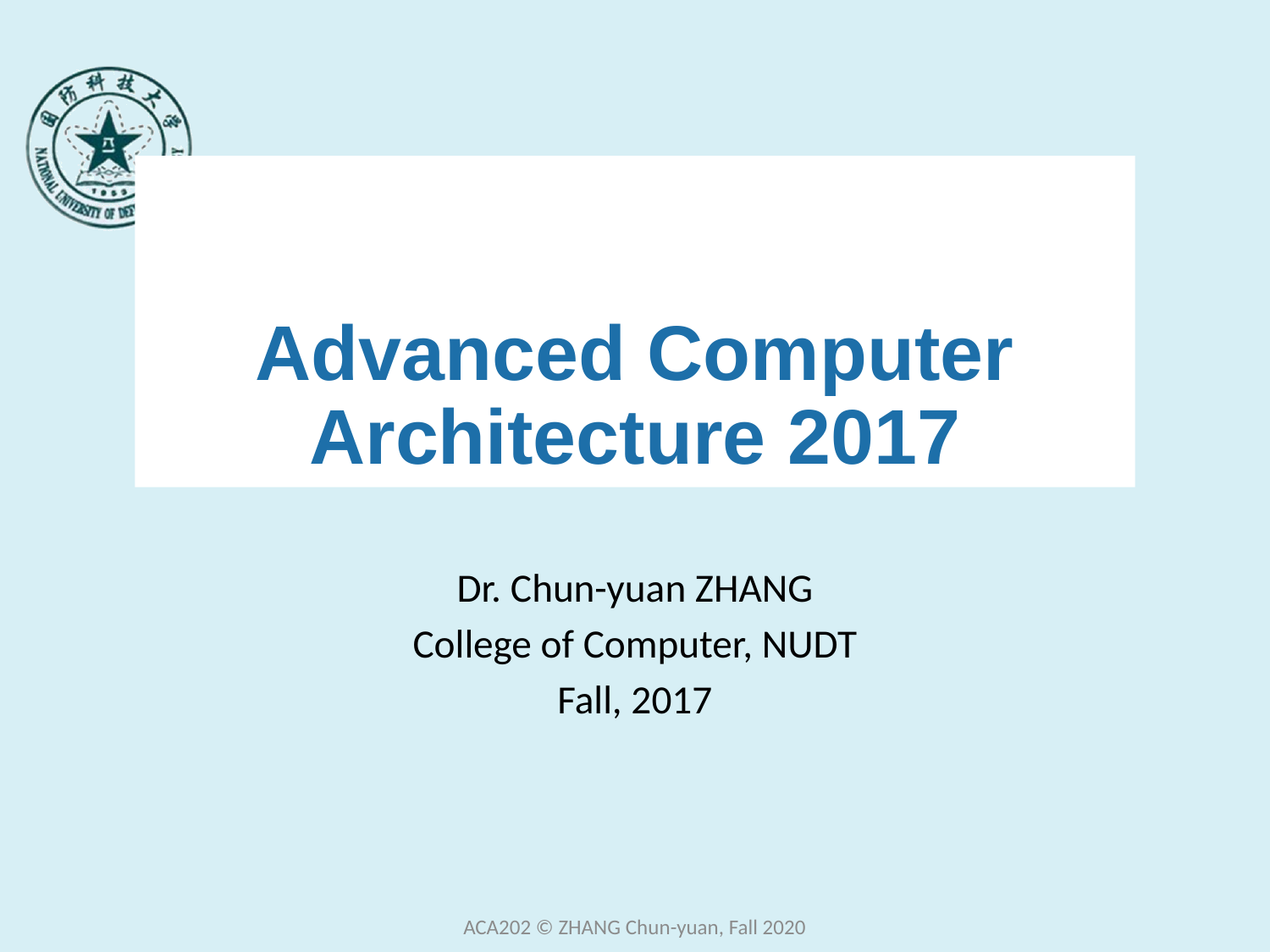

# Advanced Computer Architecture 2017

Dr. Chun-yuan ZHANG
College of Computer, NUDT
Fall, 2017

ACA202 © ZHANG Chun-yuan, Fall 2020
10